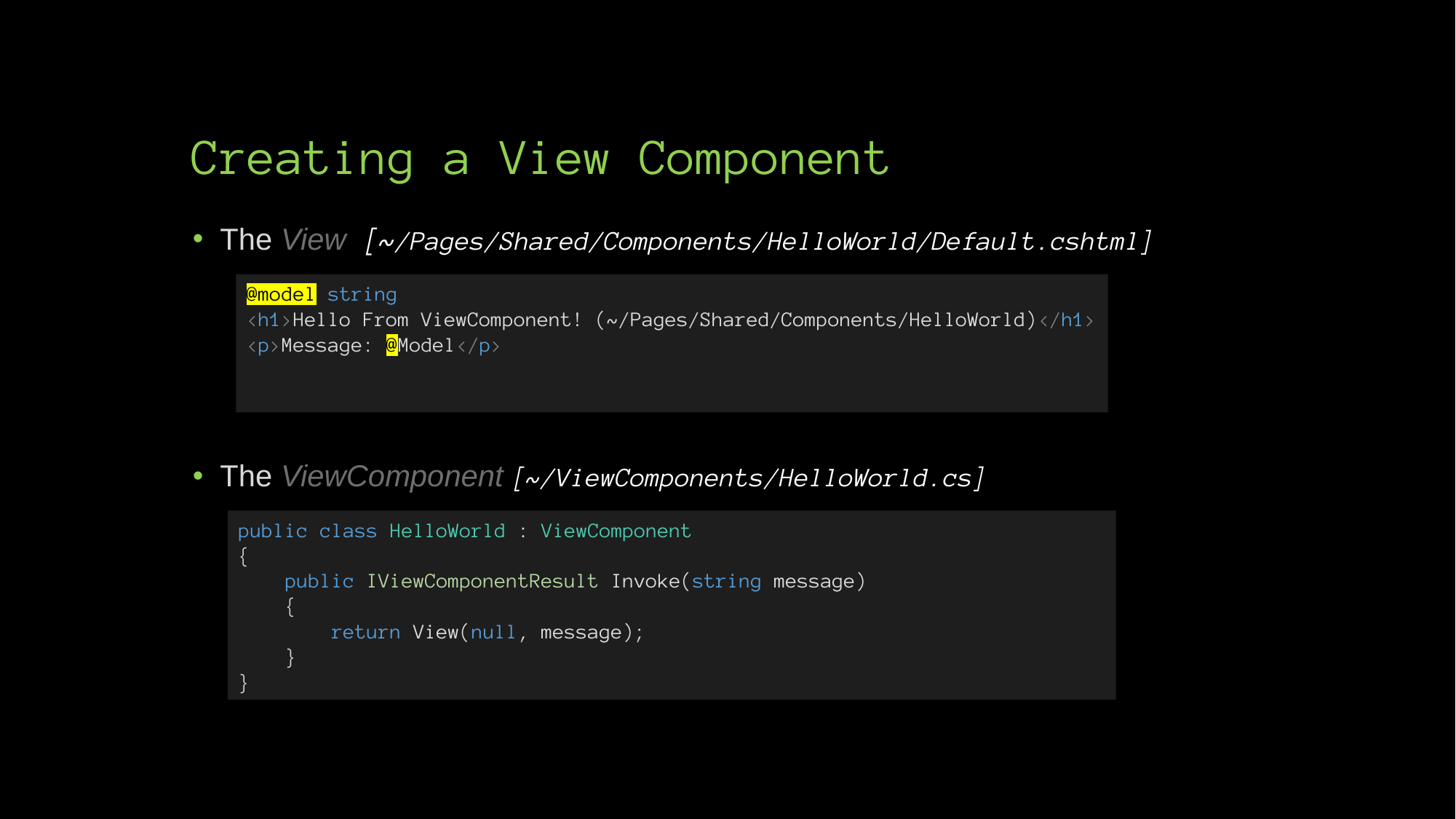

# Creating a View Component
The View  [~/Pages/Shared/Components/HelloWorld/Default.cshtml]

The ViewComponent [~/ViewComponents/HelloWorld.cs]
@model string
<h1>Hello From ViewComponent! (~/Pages/Shared/Components/HelloWorld)</h1>
<p>Message: @Model</p>

public class HelloWorld : ViewComponent
{
    public IViewComponentResult Invoke(string message)
    {
        return View(null, message);
    }
}